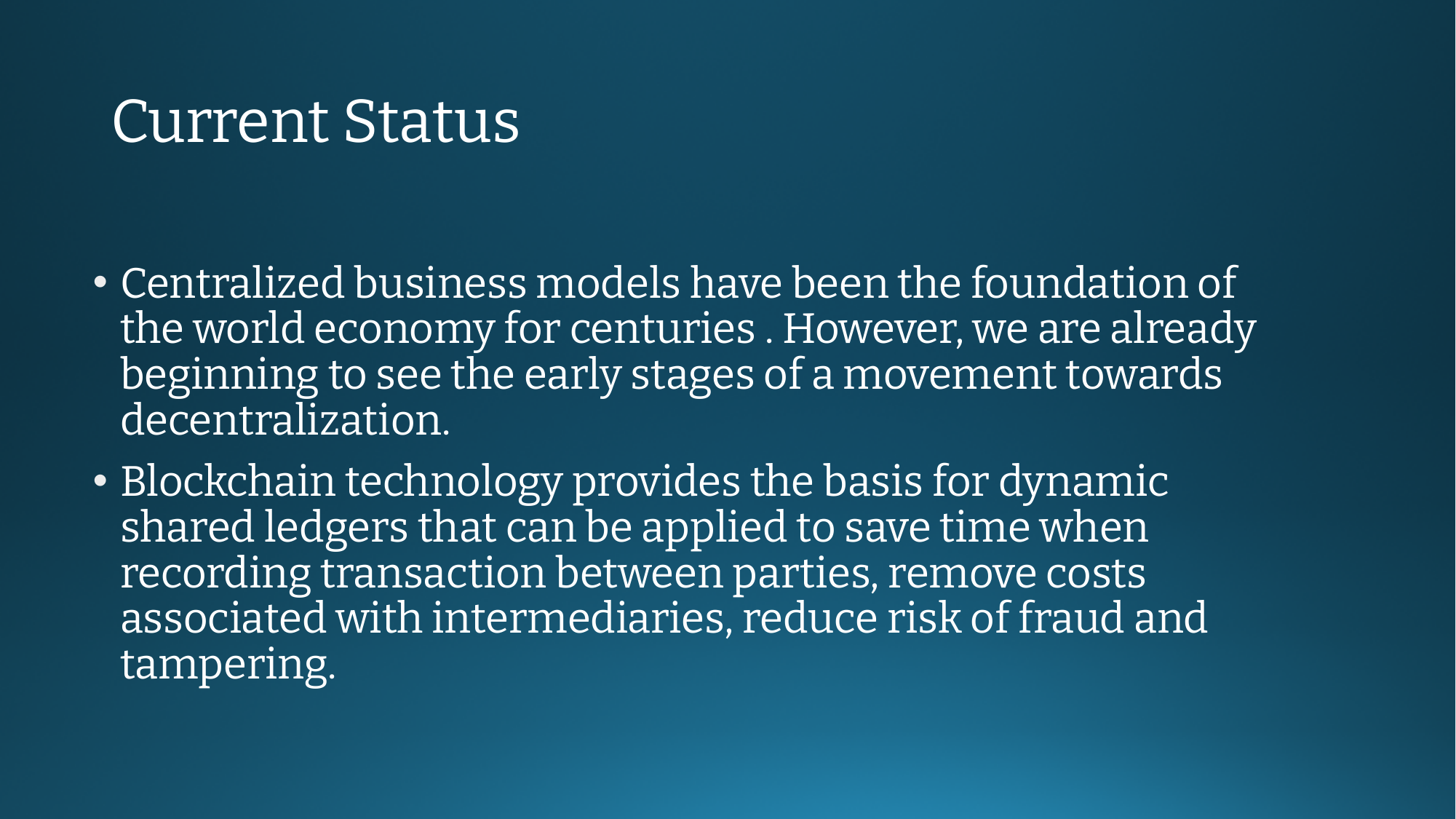

# Current Status
Centralized business models have been the foundation of the world economy for centuries . However, we are already beginning to see the early stages of a movement towards decentralization.
Blockchain technology provides the basis for dynamic shared ledgers that can be applied to save time when recording transaction between parties, remove costs associated with intermediaries, reduce risk of fraud and tampering.